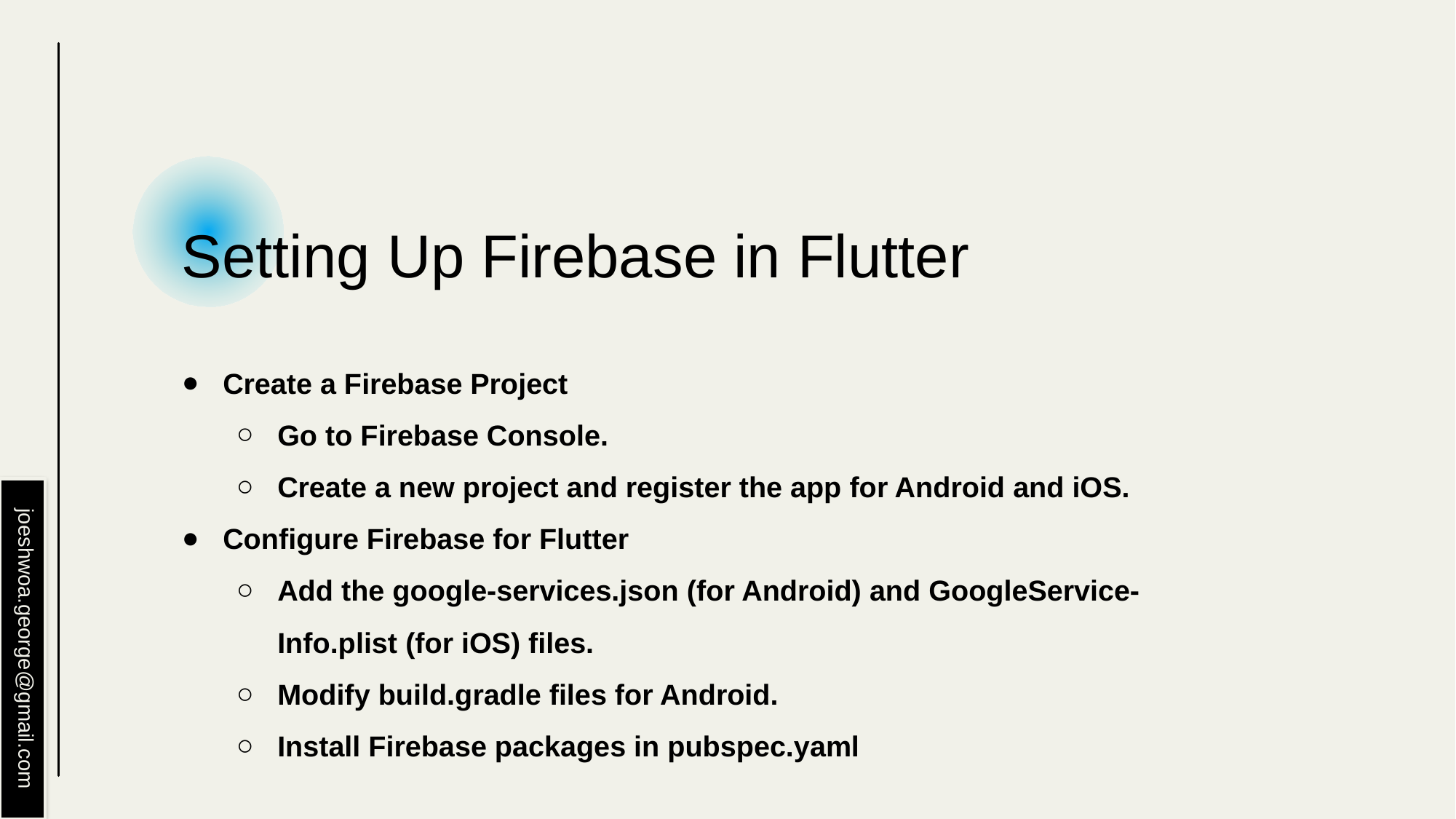

# Setting Up Firebase in Flutter
Create a Firebase Project
Go to Firebase Console.
Create a new project and register the app for Android and iOS.
Configure Firebase for Flutter
Add the google-services.json (for Android) and GoogleService-Info.plist (for iOS) files.
Modify build.gradle files for Android.
Install Firebase packages in pubspec.yaml
joeshwoa.george@gmail.com